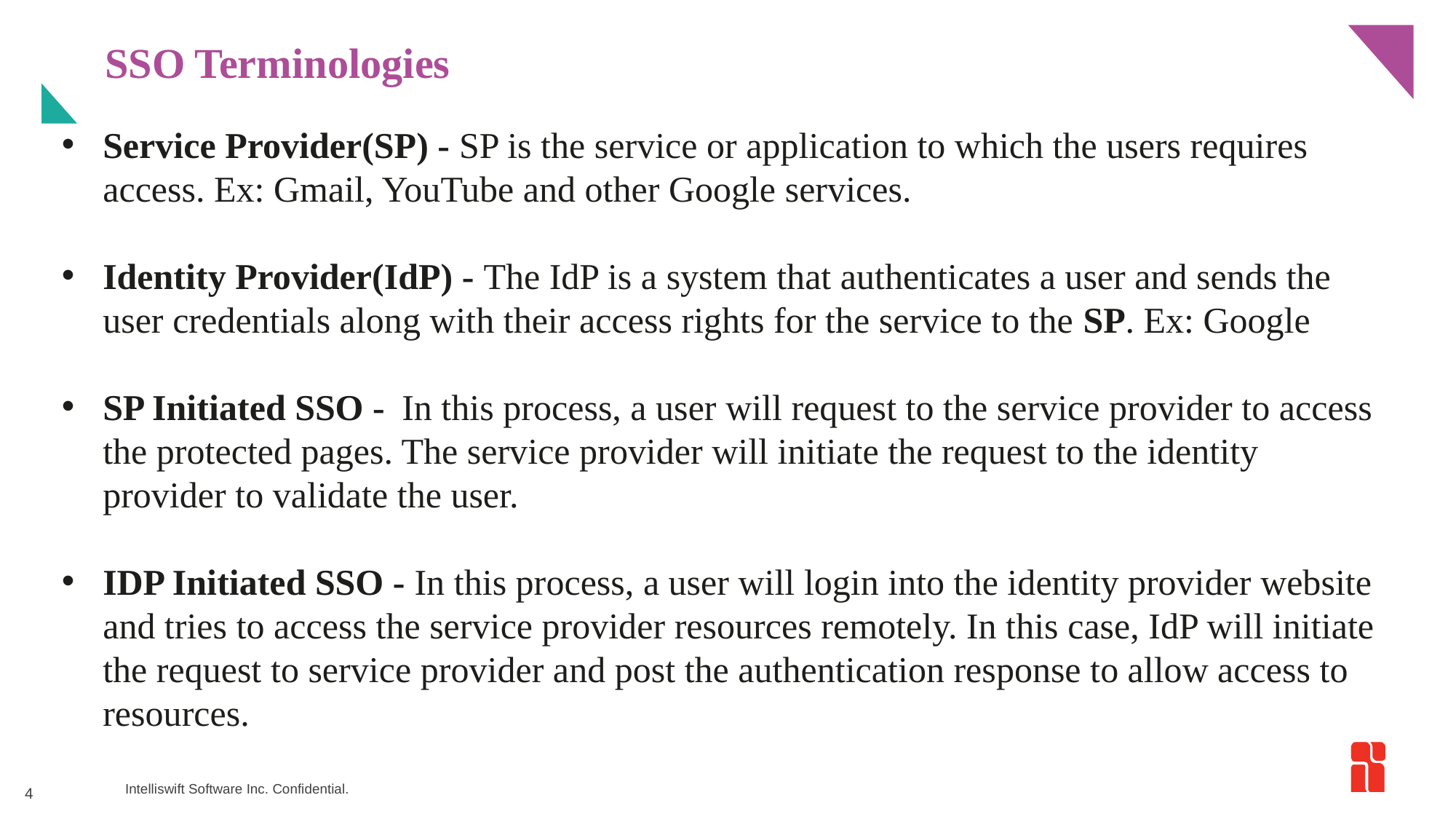

# SSO Terminologies
Service Provider(SP) - SP is the service or application to which the users requires access. Ex: Gmail, YouTube and other Google services.

Identity Provider(IdP) - The IdP is a system that authenticates a user and sends the user credentials along with their access rights for the service to the SP. Ex: Google

SP Initiated SSO -  In this process, a user will request to the service provider to access the protected pages. The service provider will initiate the request to the identity provider to validate the user.

IDP Initiated SSO - In this process, a user will login into the identity provider website and tries to access the service provider resources remotely. In this case, IdP will initiate the request to service provider and post the authentication response to allow access to resources.